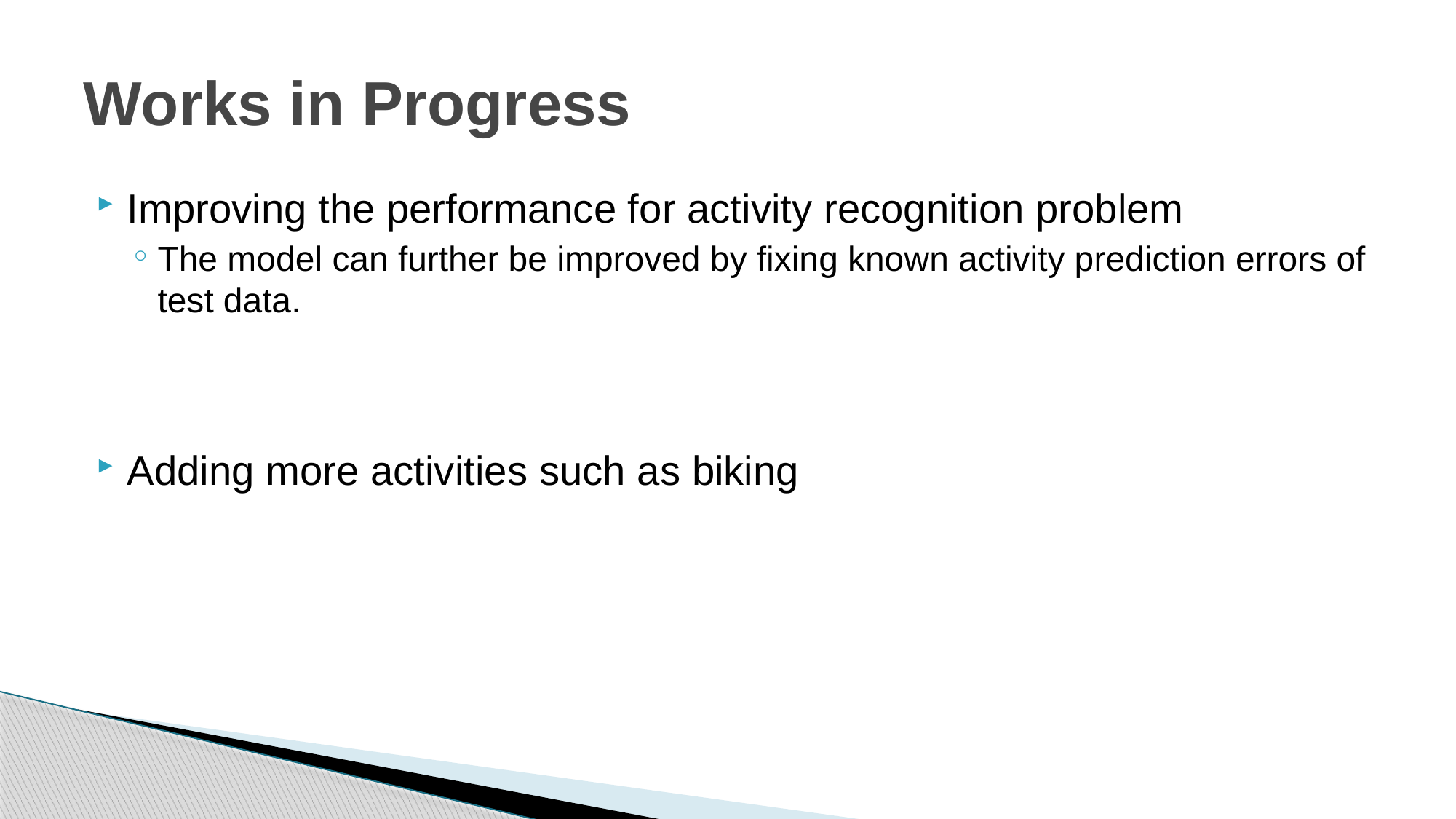

# Works in Progress
Improving the performance for activity recognition problem
The model can further be improved by fixing known activity prediction errors of test data.

Adding more activities such as biking